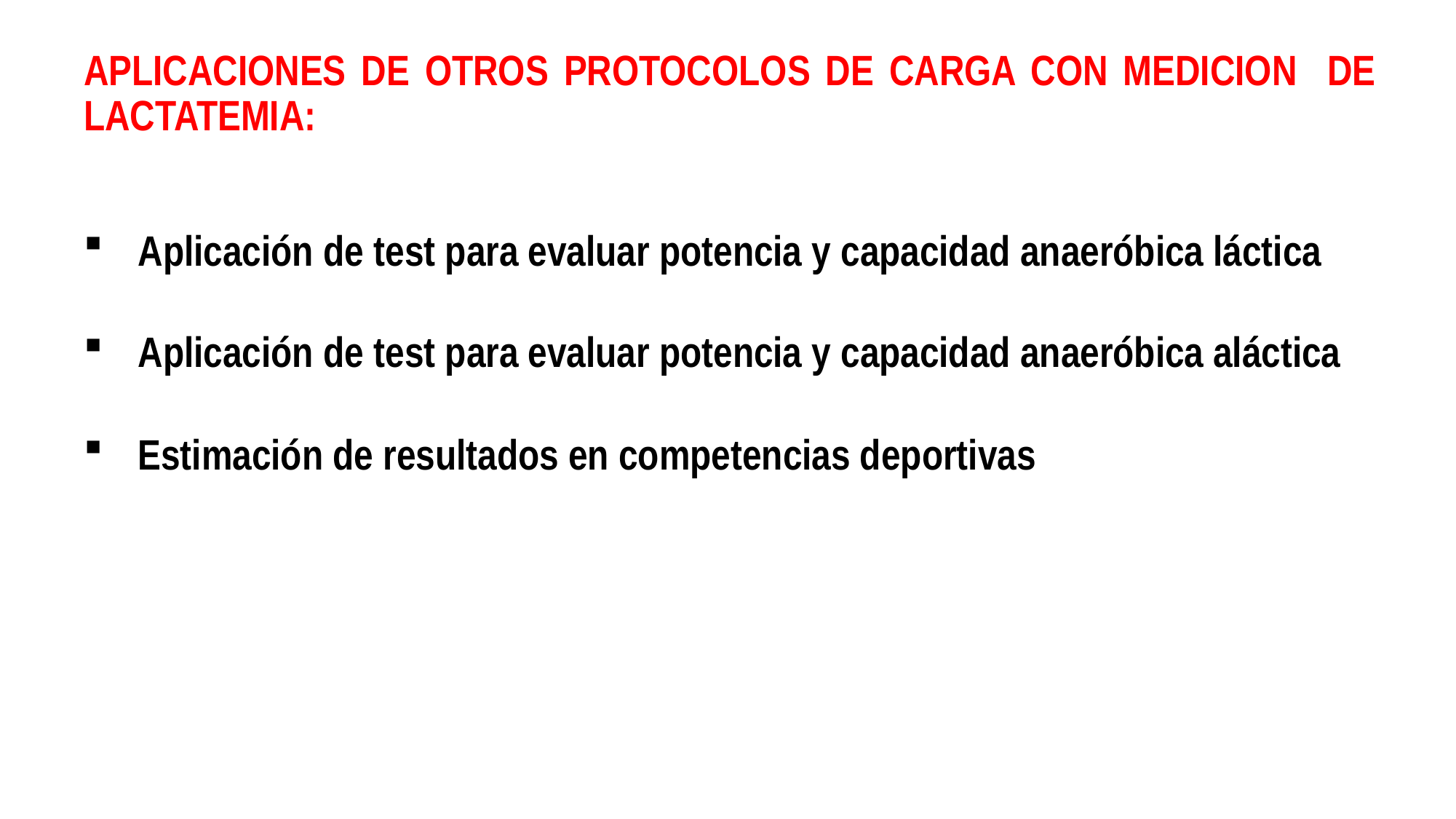

# APLICACIONES DE OTROS PROTOCOLOS DE CARGA CON MEDICION  DE LACTATEMIA:
Aplicación de test para evaluar potencia y capacidad anaeróbica láctica

Aplicación de test para evaluar potencia y capacidad anaeróbica aláctica

Estimación de resultados en competencias deportivas